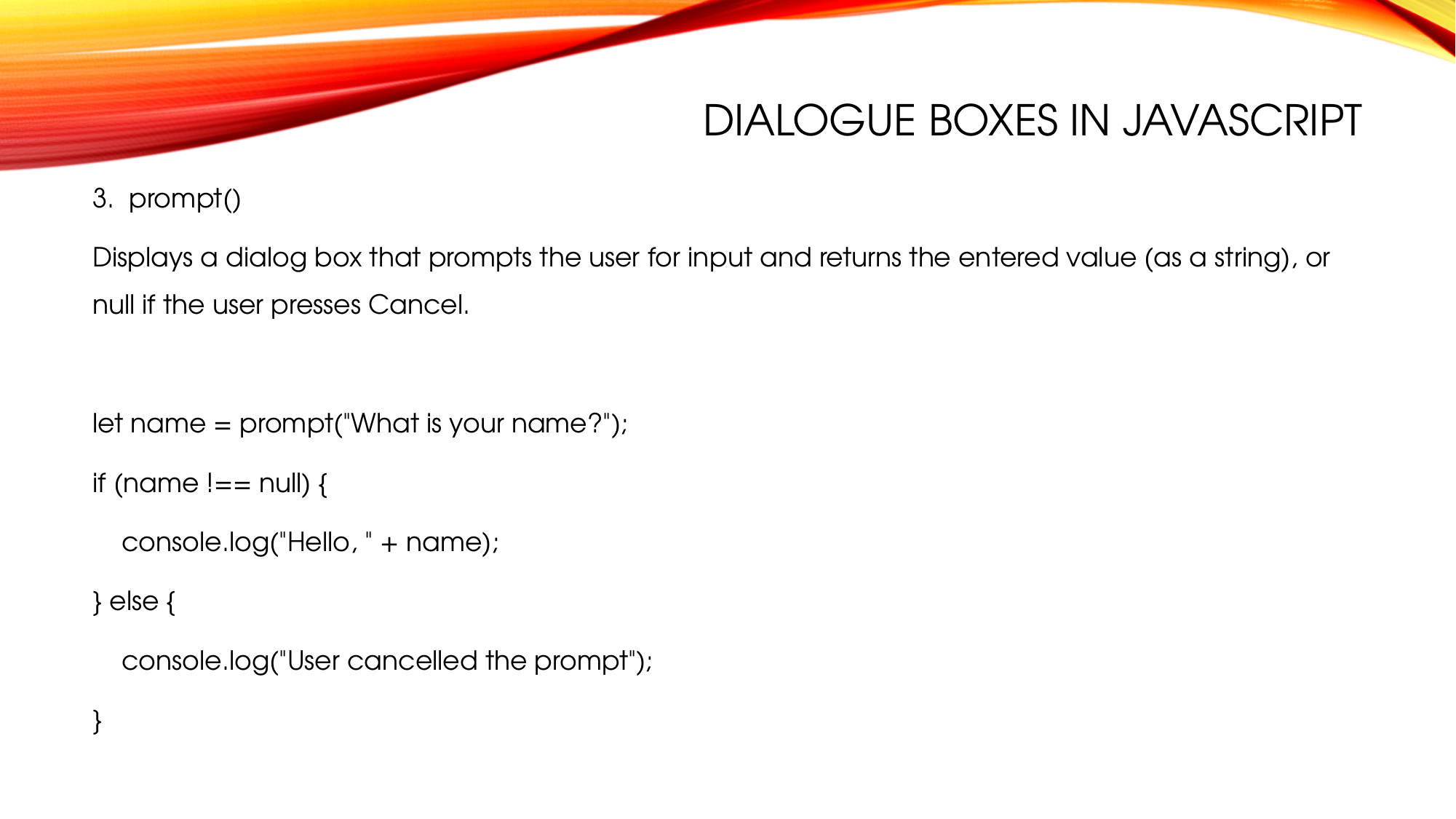

# dialogue boxes in javascript
3.  prompt()
Displays a dialog box that prompts the user for input and returns the entered value (as a string), or null if the user presses Cancel.

let name = prompt("What is your name?");
if (name !== null) {
    console.log("Hello, " + name);
} else {
    console.log("User cancelled the prompt");
}